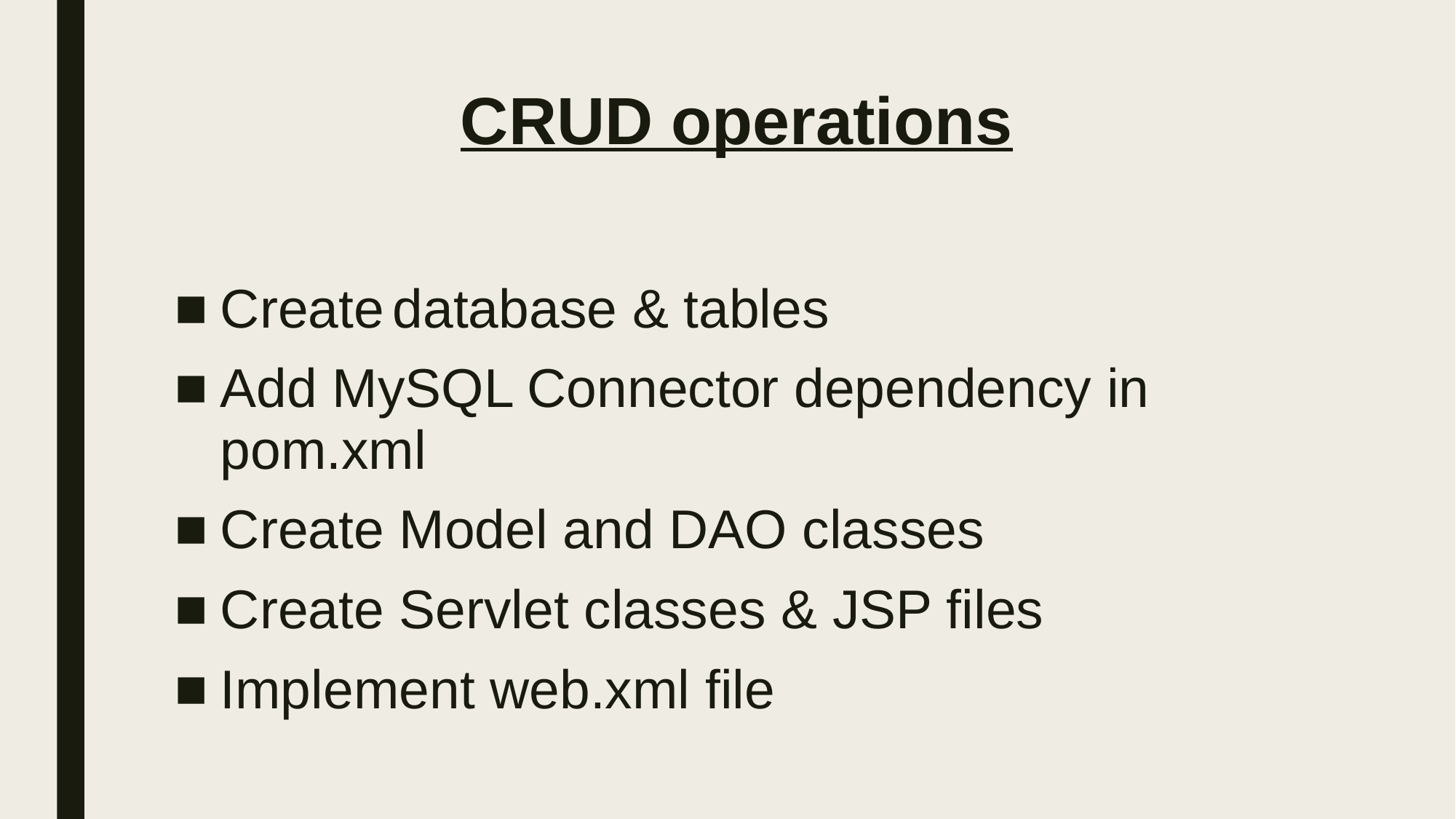

# CRUD operations
Create database & tables
Add MySQL Connector dependency in pom.xml
Create Model and DAO classes
Create Servlet classes & JSP files
Implement web.xml file